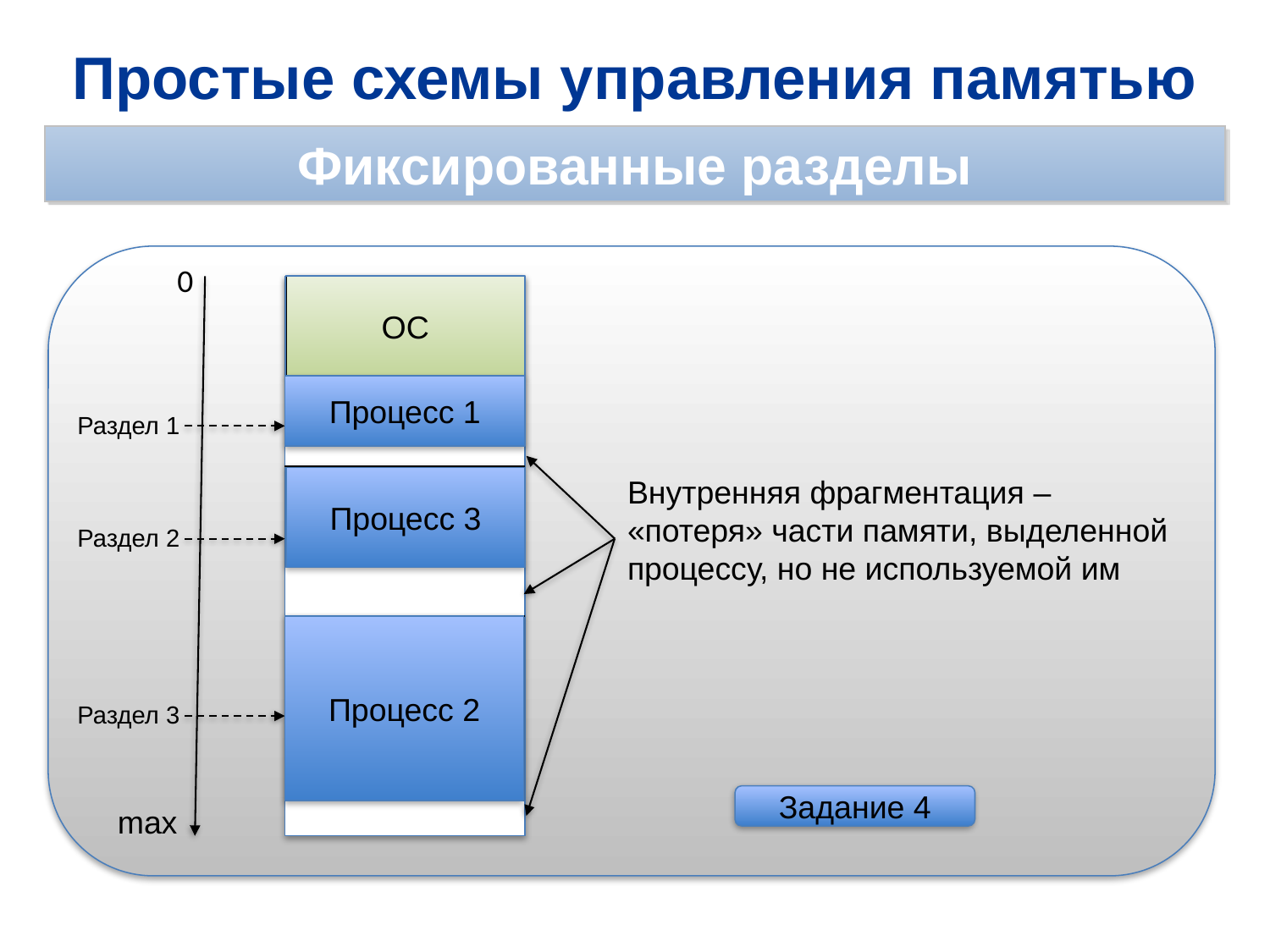

Простые схемы управления памятью
Фиксированные разделы

0

ОС
Процесс 1
Раздел 1
Внутренняя фрагментация – «потеря» части памяти, выделенной процессу, но не используемой им
Процесс 3
Раздел 2
Процесс 2
Раздел 3
Задание 4
max